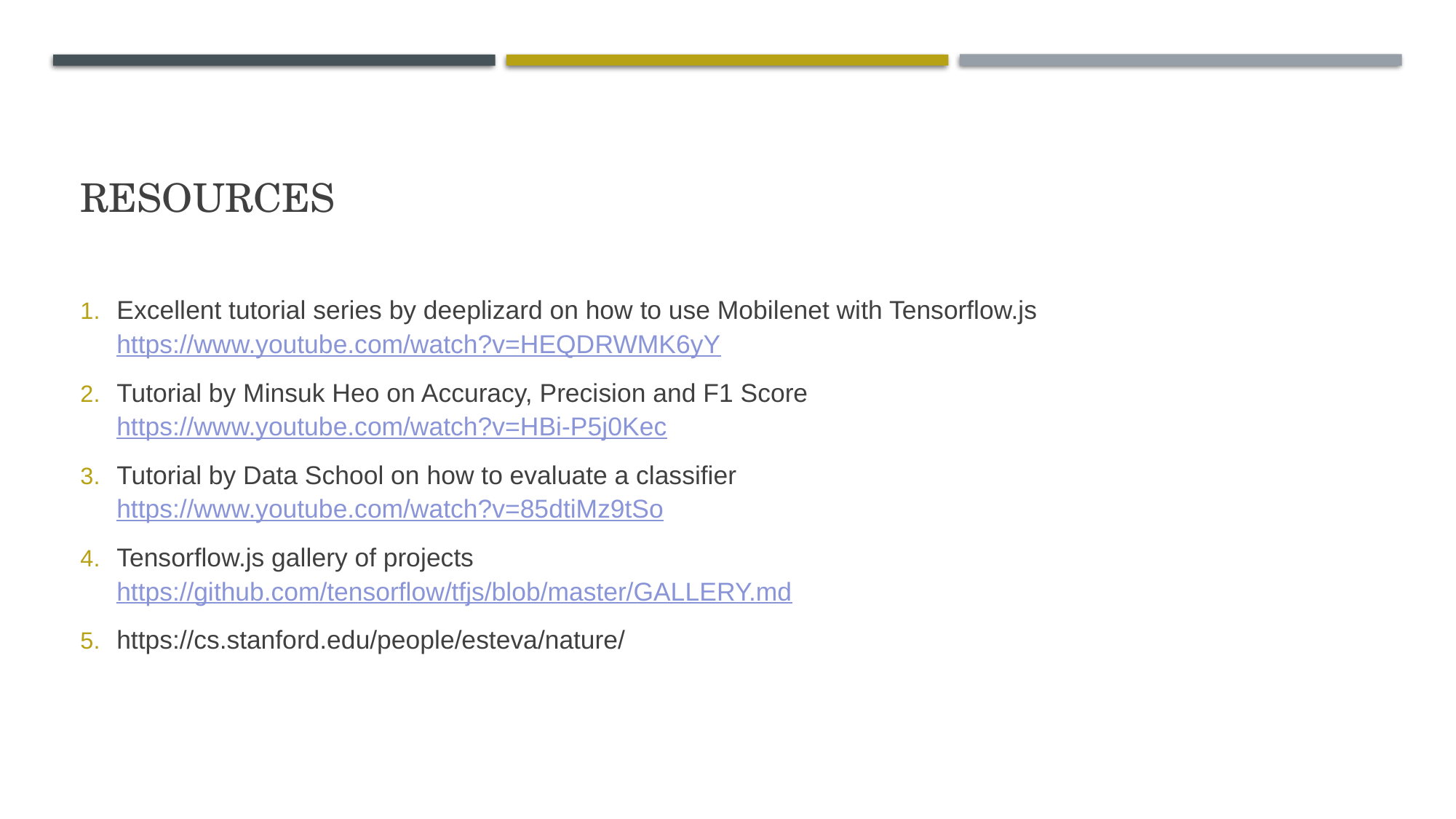

# Resources
Excellent tutorial series by deeplizard on how to use Mobilenet with Tensorflow.js
https://www.youtube.com/watch?v=HEQDRWMK6yY
Tutorial by Minsuk Heo on Accuracy, Precision and F1 Score
https://www.youtube.com/watch?v=HBi-P5j0Kec
Tutorial by Data School on how to evaluate a classifier
https://www.youtube.com/watch?v=85dtiMz9tSo
Tensorflow.js gallery of projects
https://github.com/tensorflow/tfjs/blob/master/GALLERY.md
https://cs.stanford.edu/people/esteva/nature/